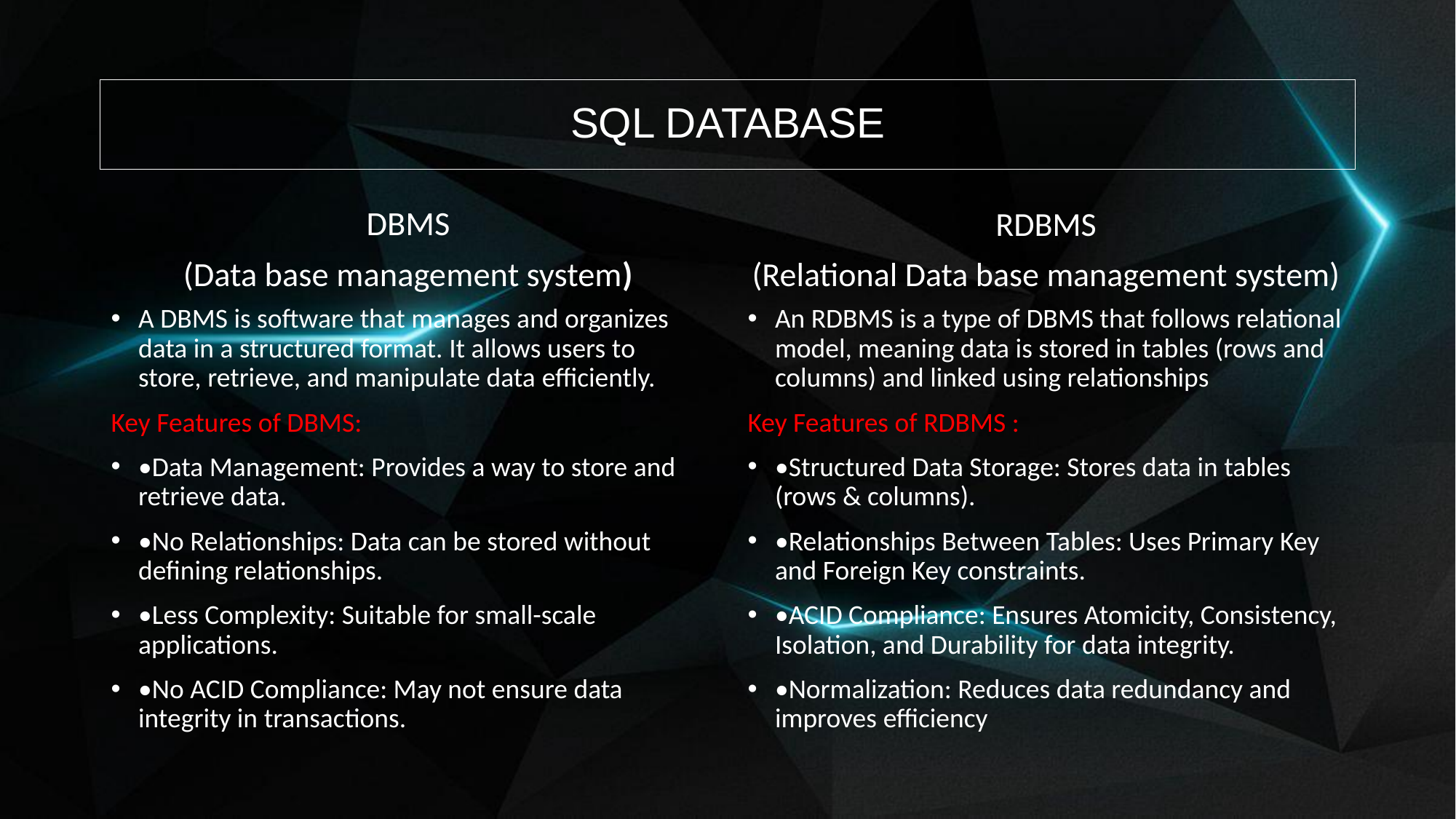

# SQL DATABASE
DBMS
(Data base management system)
RDBMS
(Relational Data base management system)
An RDBMS is a type of DBMS that follows relational model, meaning data is stored in tables (rows and columns) and linked using relationships
Key Features of RDBMS :
•Structured Data Storage: Stores data in tables (rows & columns).
•Relationships Between Tables: Uses Primary Key and Foreign Key constraints.
•ACID Compliance: Ensures Atomicity, Consistency, Isolation, and Durability for data integrity.
•Normalization: Reduces data redundancy and improves efficiency
A DBMS is software that manages and organizes data in a structured format. It allows users to store, retrieve, and manipulate data efficiently.
Key Features of DBMS:
•Data Management: Provides a way to store and retrieve data.
•No Relationships: Data can be stored without defining relationships.
•Less Complexity: Suitable for small-scale applications.
•No ACID Compliance: May not ensure data integrity in transactions.